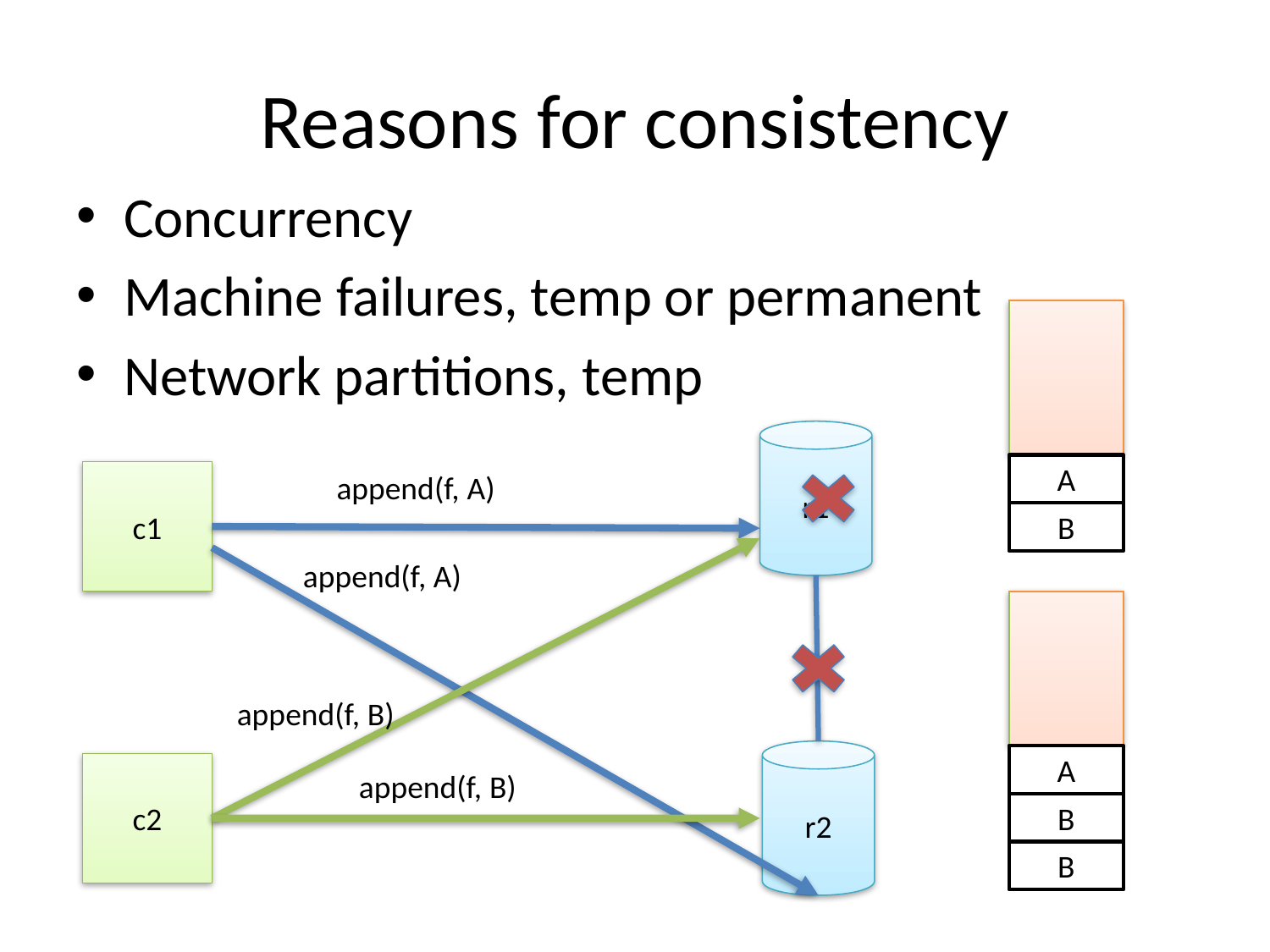

# Reasons for consistency
Concurrency
Machine failures, temp or permanent
Network partitions, temp

r1
A
c1
append(f, A)

B
append(f, A)

append(f, B)
r2
A
c2
append(f, B)
B
B